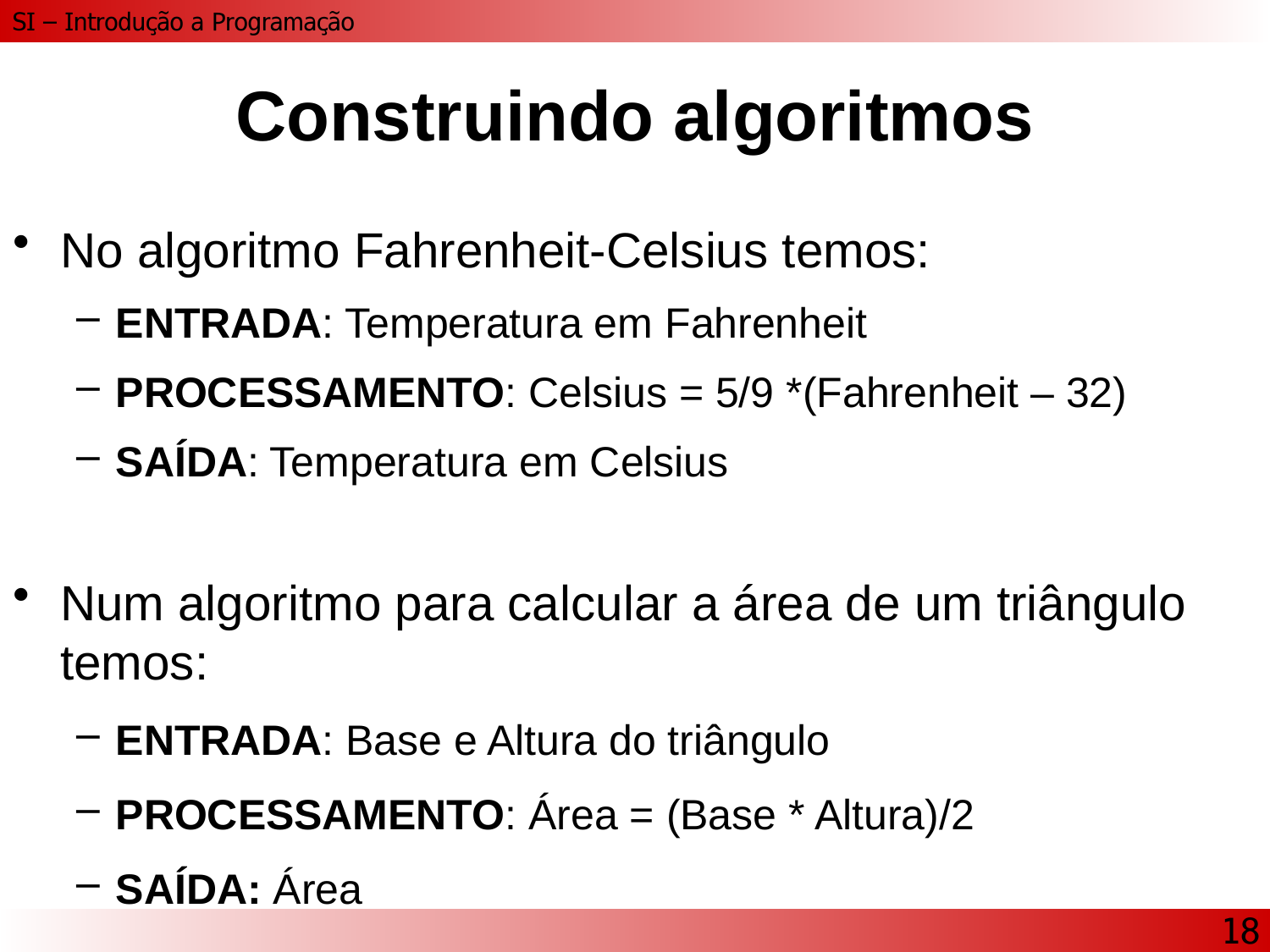

# Construindo algoritmos
No algoritmo Fahrenheit-Celsius temos:
ENTRADA: Temperatura em Fahrenheit
PROCESSAMENTO: Celsius = 5/9 *(Fahrenheit – 32)
SAÍDA: Temperatura em Celsius

Num algoritmo para calcular a área de um triângulo temos:
ENTRADA: Base e Altura do triângulo
PROCESSAMENTO: Área = (Base * Altura)/2
SAÍDA: Área

18